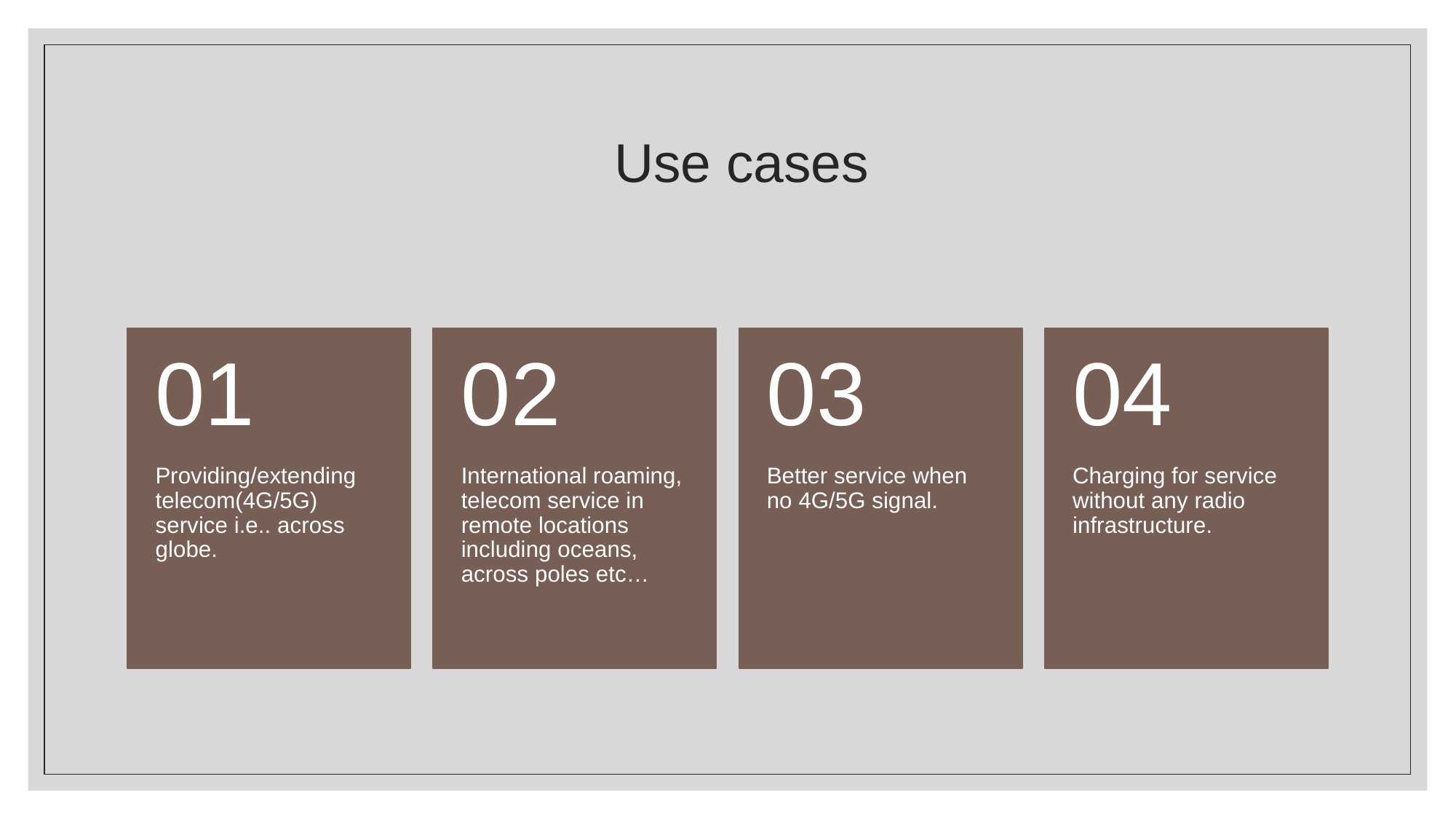

# Use cases
Providing/extending telecom(4G/5G) service i.e.. across globe.
01
International roaming, telecom service in remote locations including oceans, across poles etc…
02
Better service when no 4G/5G signal.
03
Charging for service without any radio infrastructure.
04